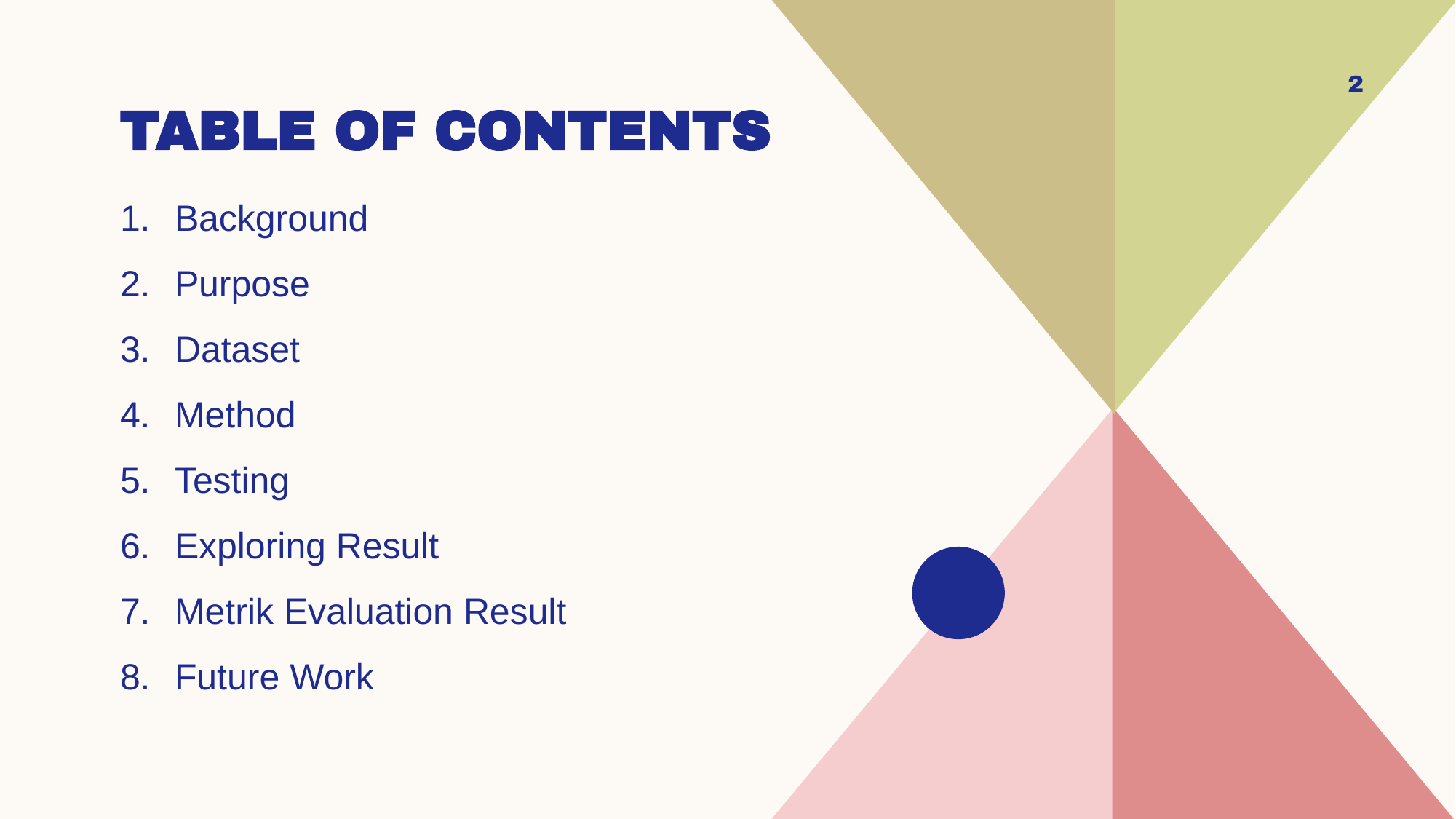

# TABLE OF CONTENTS
2
Background
Purpose
Dataset
Method
Testing
Exploring Result
Metrik Evaluation Result
Future Work